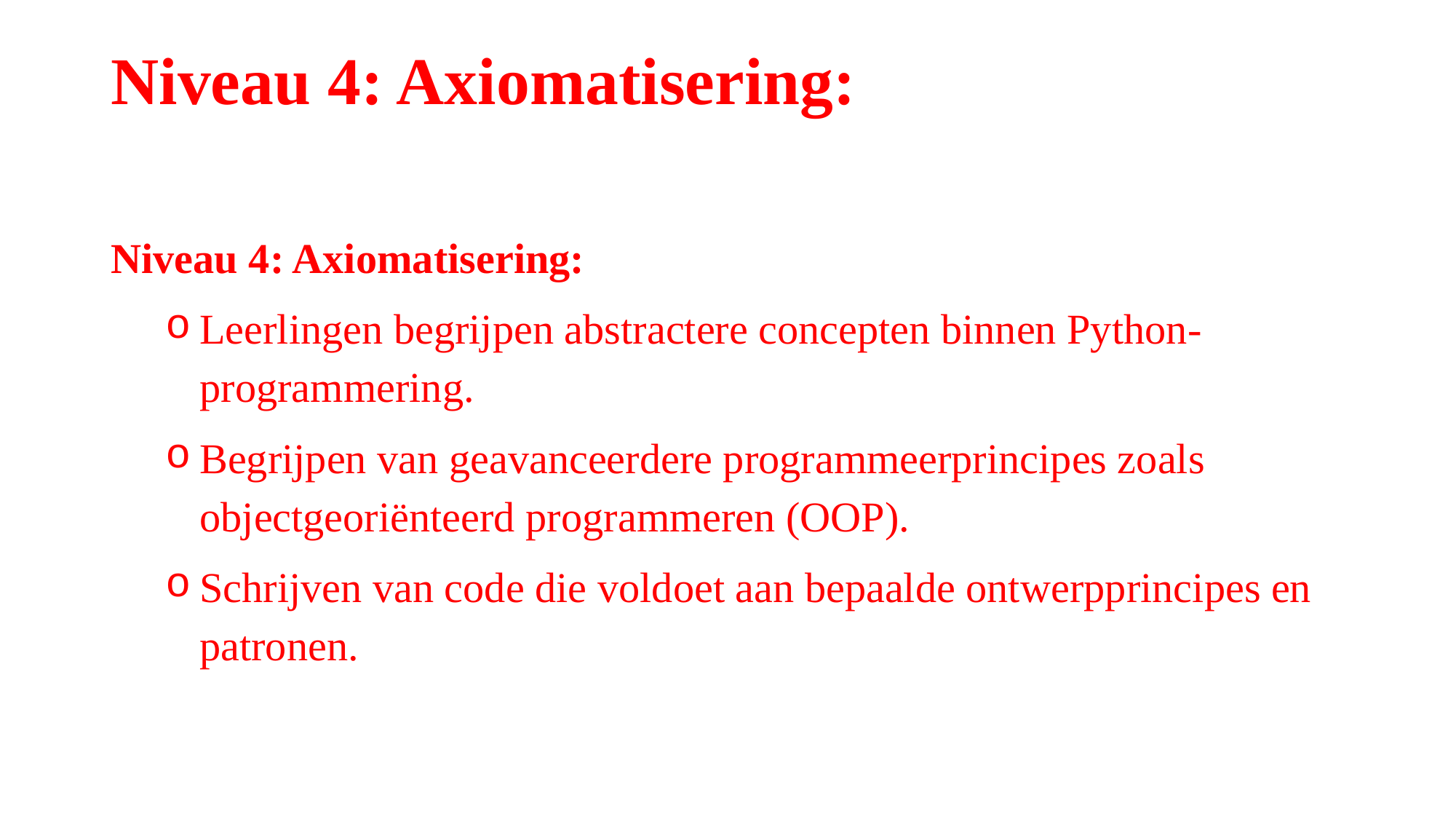

# Niveau 4: Axiomatisering:
Niveau 4: Axiomatisering:
Leerlingen begrijpen abstractere concepten binnen Python-programmering.
Begrijpen van geavanceerdere programmeerprincipes zoals objectgeoriënteerd programmeren (OOP).
Schrijven van code die voldoet aan bepaalde ontwerpprincipes en patronen.